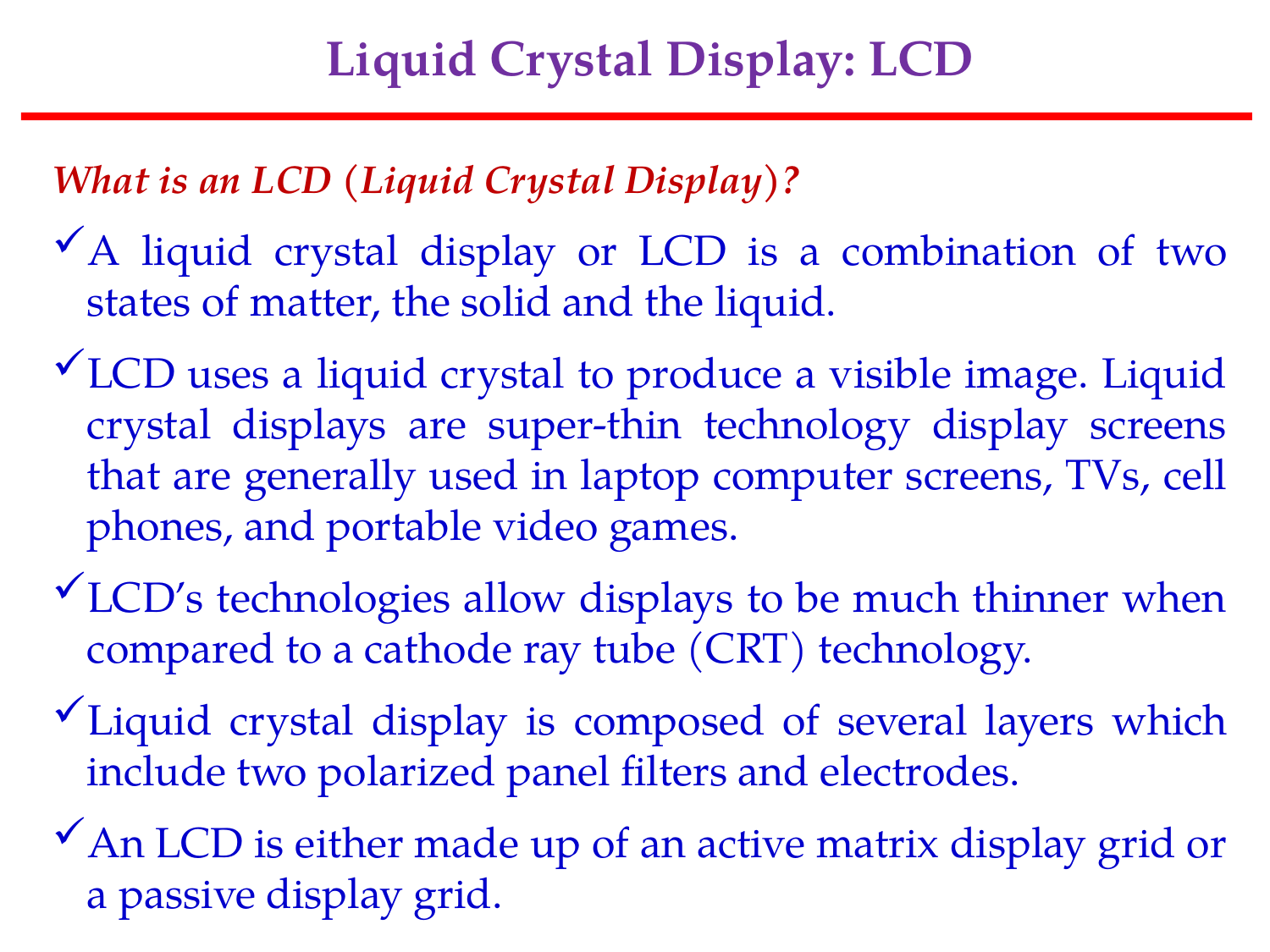

Liquid Crystal Display: LCD

What is an LCD (Liquid Crystal Display)?
A liquid crystal display or LCD is a combination of two states of matter, the solid and the liquid.
LCD uses a liquid crystal to produce a visible image. Liquid crystal displays are super-thin technology display screens that are generally used in laptop computer screens, TVs, cell phones, and portable video games.
LCD’s technologies allow displays to be much thinner when compared to a cathode ray tube (CRT) technology.
Liquid crystal display is composed of several layers which include two polarized panel filters and electrodes.
An LCD is either made up of an active matrix display grid or a passive display grid.